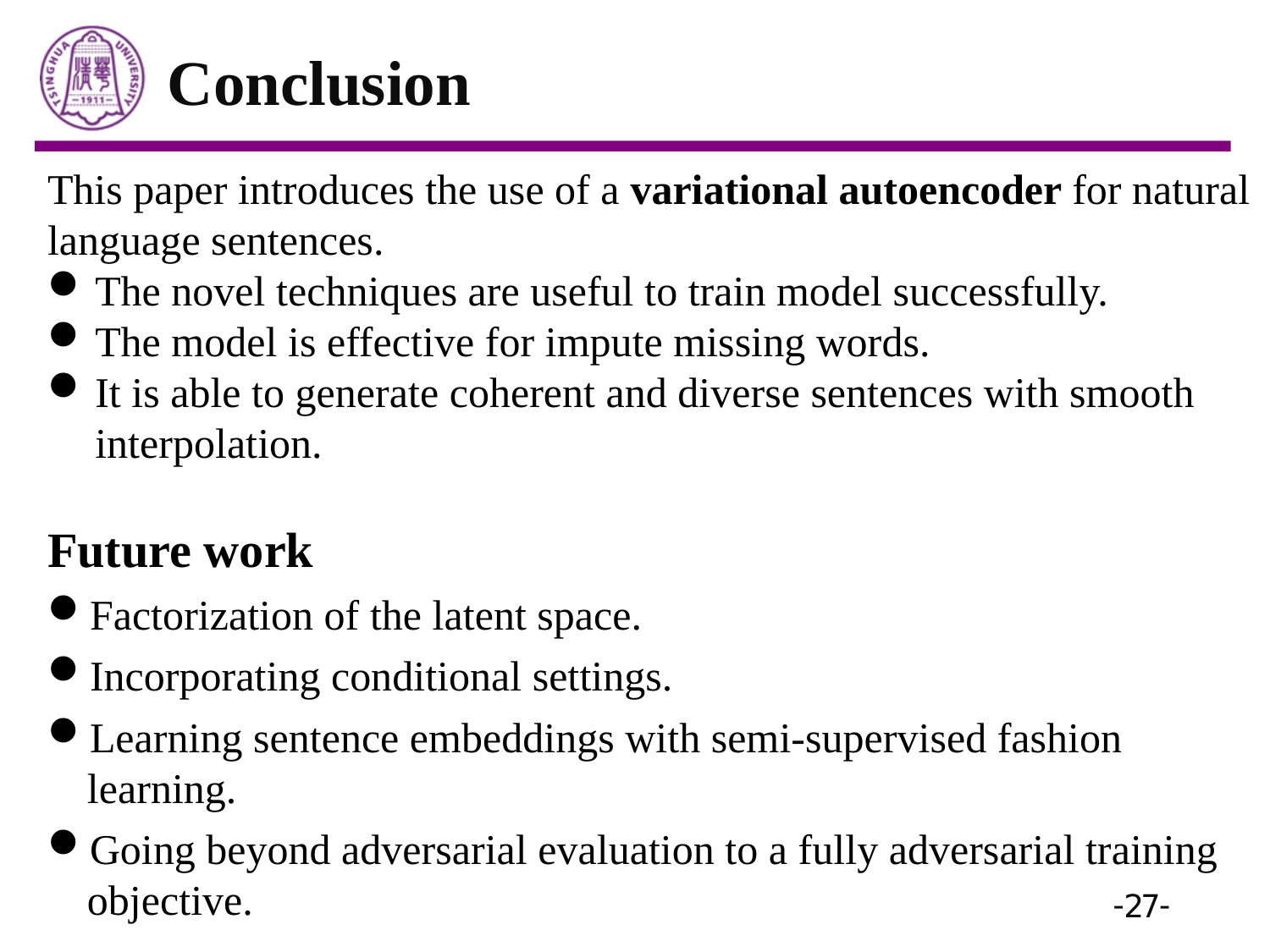

# Conclusion
This paper introduces the use of a variational autoencoder for natural language sentences.
The novel techniques are useful to train model successfully.
The model is effective for impute missing words.
It is able to generate coherent and diverse sentences with smooth interpolation.

Future work
Factorization of the latent space.
Incorporating conditional settings.
Learning sentence embeddings with semi-supervised fashion learning.
Going beyond adversarial evaluation to a fully adversarial training objective.